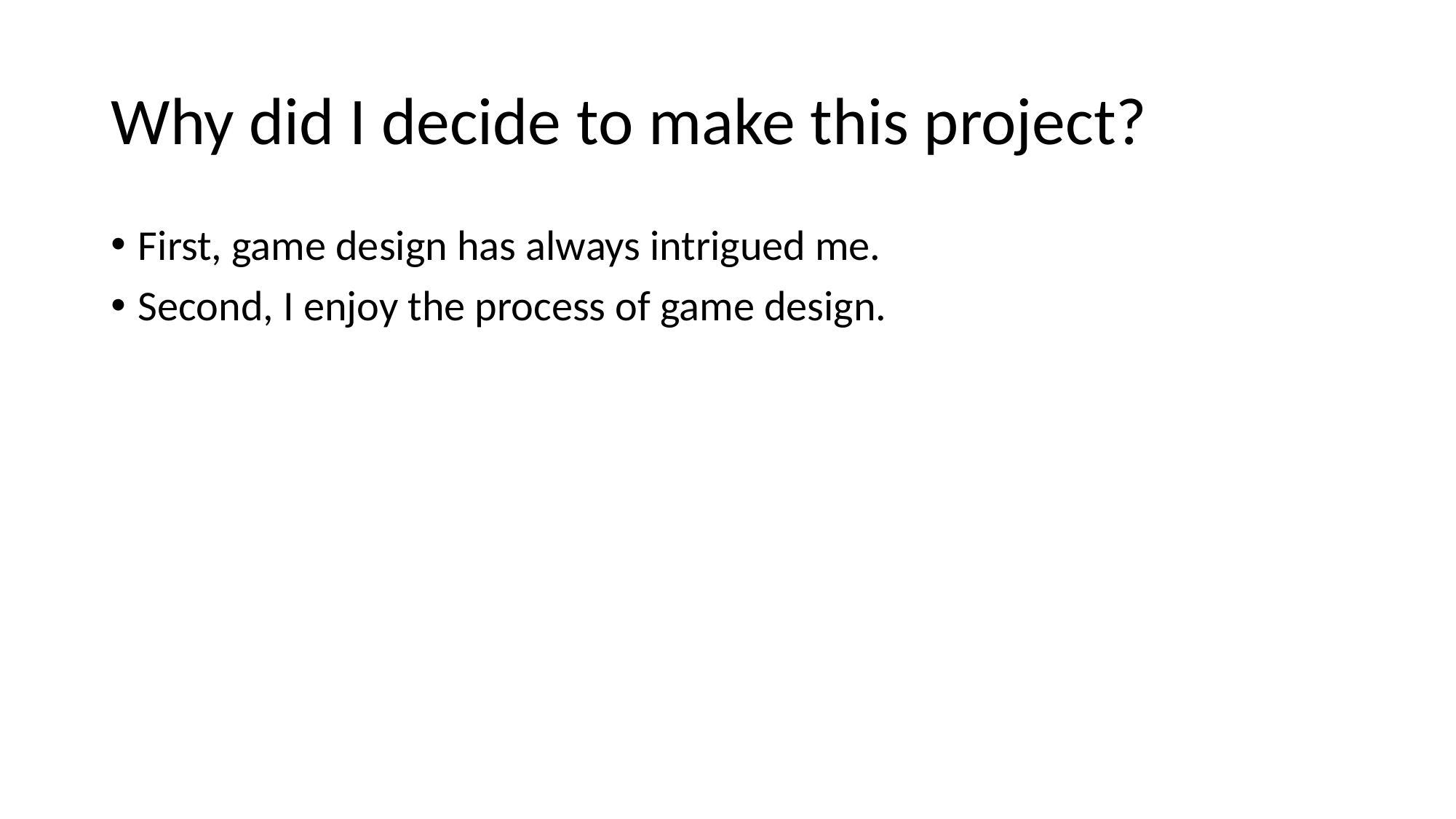

# Why did I decide to make this project?
First, game design has always intrigued me.
Second, I enjoy the process of game design.